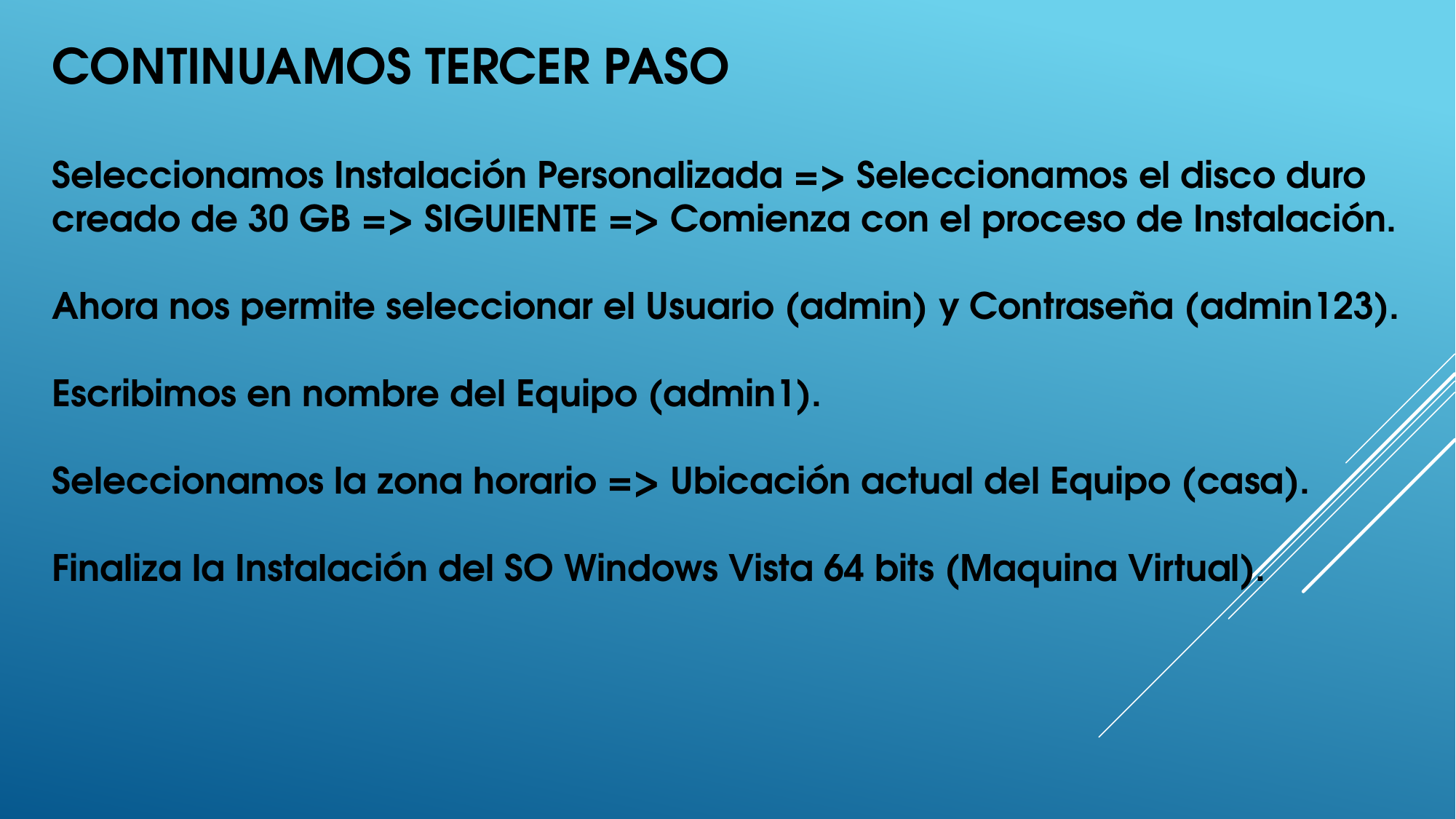

CONTINUAMOS TERCER PASO

Seleccionamos Instalación Personalizada => Seleccionamos el disco duro creado de 30 GB => SIGUIENTE => Comienza con el proceso de Instalación.

Ahora nos permite seleccionar el Usuario (admin) y Contraseña (admin123).

Escribimos en nombre del Equipo (admin1).

Seleccionamos la zona horario => Ubicación actual del Equipo (casa).

Finaliza la Instalación del SO Windows Vista 64 bits (Maquina Virtual).